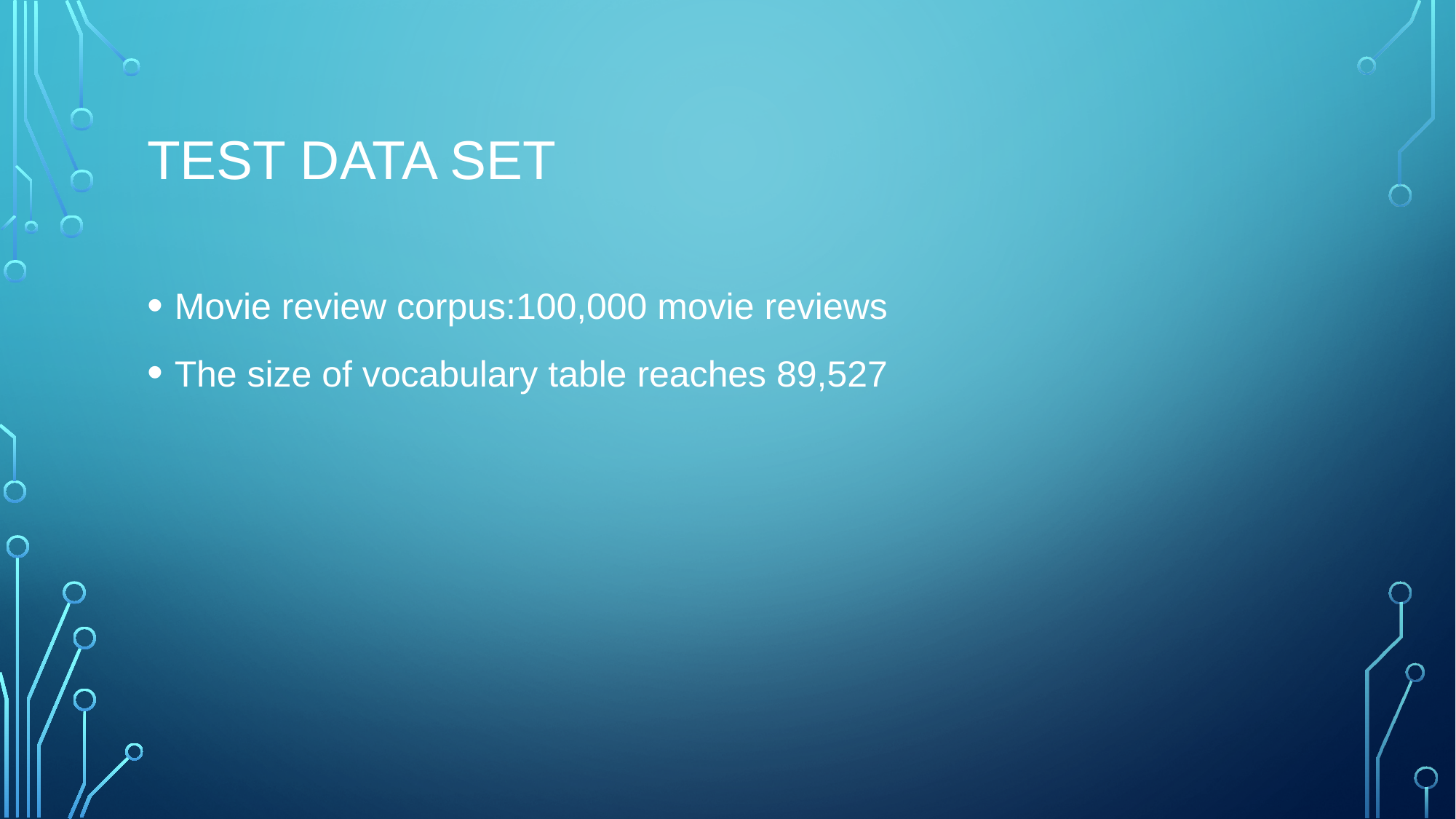

# Test data set
Movie review corpus:100,000 movie reviews
The size of vocabulary table reaches 89,527